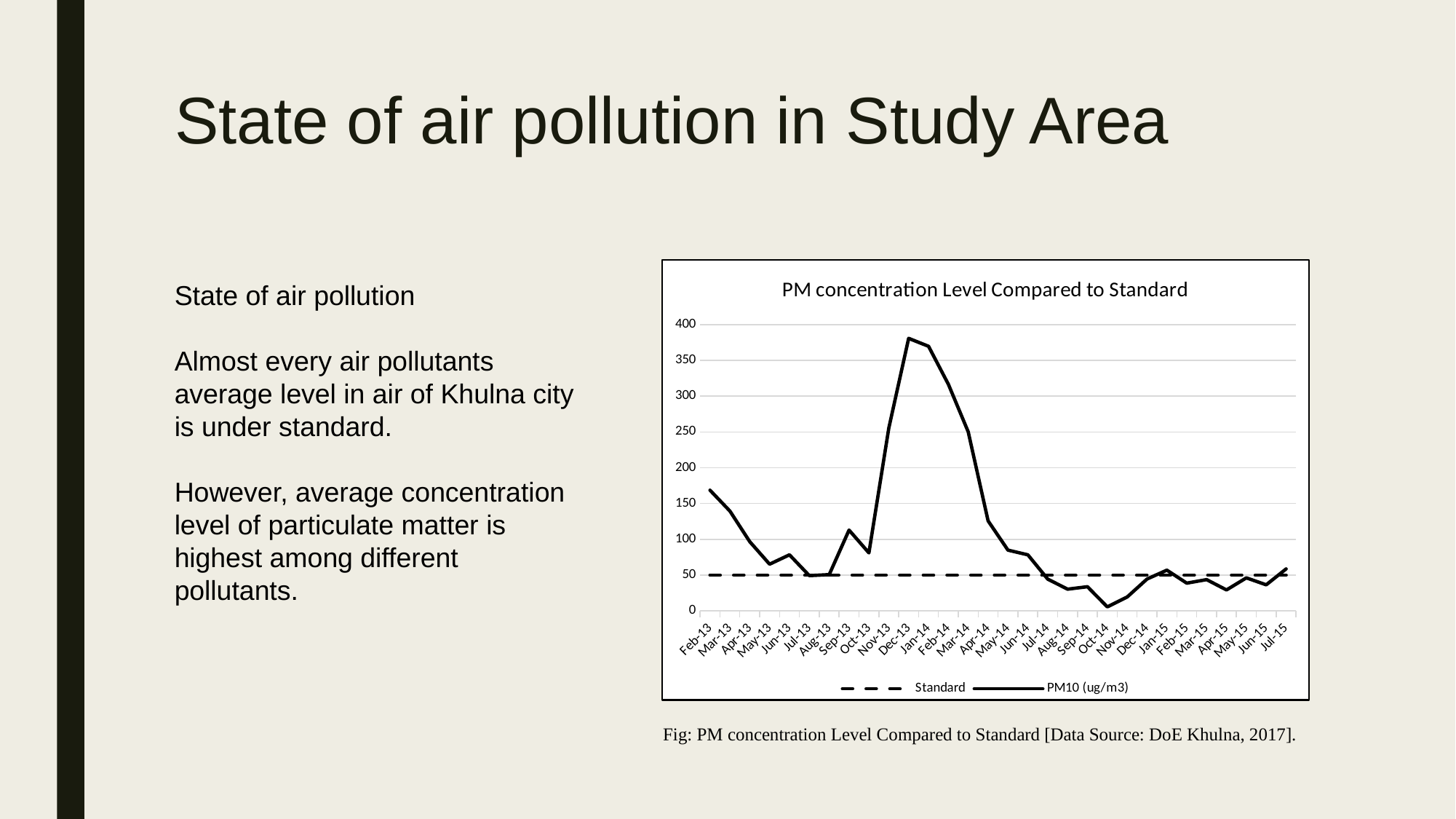

# State of air pollution in Study Area

### Chart: PM concentration Level Compared to Standard

| Category | Standard | PM10 (ug/m3) |
|---|---|---|
| 41306 | 50.0 | 168.64218181818185 |
| 41334 | 50.0 | 139.51688888888893 |
| 41365 | 50.0 | 96.7387411347518 |
| 41395 | 50.0 | 65.33418390804603 |
| 41426 | 50.0 | 78.36981718464352 |
| 41456 | 50.0 | 49.33115879828324 |
| 41487 | 50.0 | 50.69685135135131 |
| 41518 | 50.0 | 112.86983076923079 |
| 41548 | 50.0 | 81.12858310626696 |
| 41579 | 50.0 | 255.32704288939055 |
| 41609 | 50.0 | 380.69510869565244 |
| 41640 | 50.0 | 369.5509510869565 |
| 41671 | 50.0 | 316.44326332794833 |
| 41699 | 50.0 | 250.12444444444446 |
| 41730 | 50.0 | 125.76036347517736 |
| 41760 | 50.0 | 84.93443908045984 |
| 41791 | 50.0 | 78.36981718464352 |
| 41821 | 50.0 | 44.39804291845492 |
| 41852 | 50.0 | 30.418110810810788 |
| 41883 | 50.0 | 33.860949230769236 |
| 41913 | 50.0 | 5.679000817438688 |
| 41944 | 50.0 | 19.50345029239767 |
| 41974 | 50.0 | 44.55364726027394 |
| 42005 | 50.0 | 56.91166666666668 |
| 42036 | 50.0 | 38.793757700205326 |
| 42064 | 50.0 | 43.685692883895165 |
| 42095 | 50.0 | 29.364509151414314 |
| 42125 | 50.0 | 46.194351851851835 |
| 42156 | 50.0 | 36.47317152103563 |
| 42186 | 50.0 | 58.666769480519356 |
State of air pollution

Almost every air pollutants average level in air of Khulna city is under standard.

However, average concentration level of particulate matter is highest among different pollutants.

Fig: PM concentration Level Compared to Standard [Data Source: DoE Khulna, 2017].